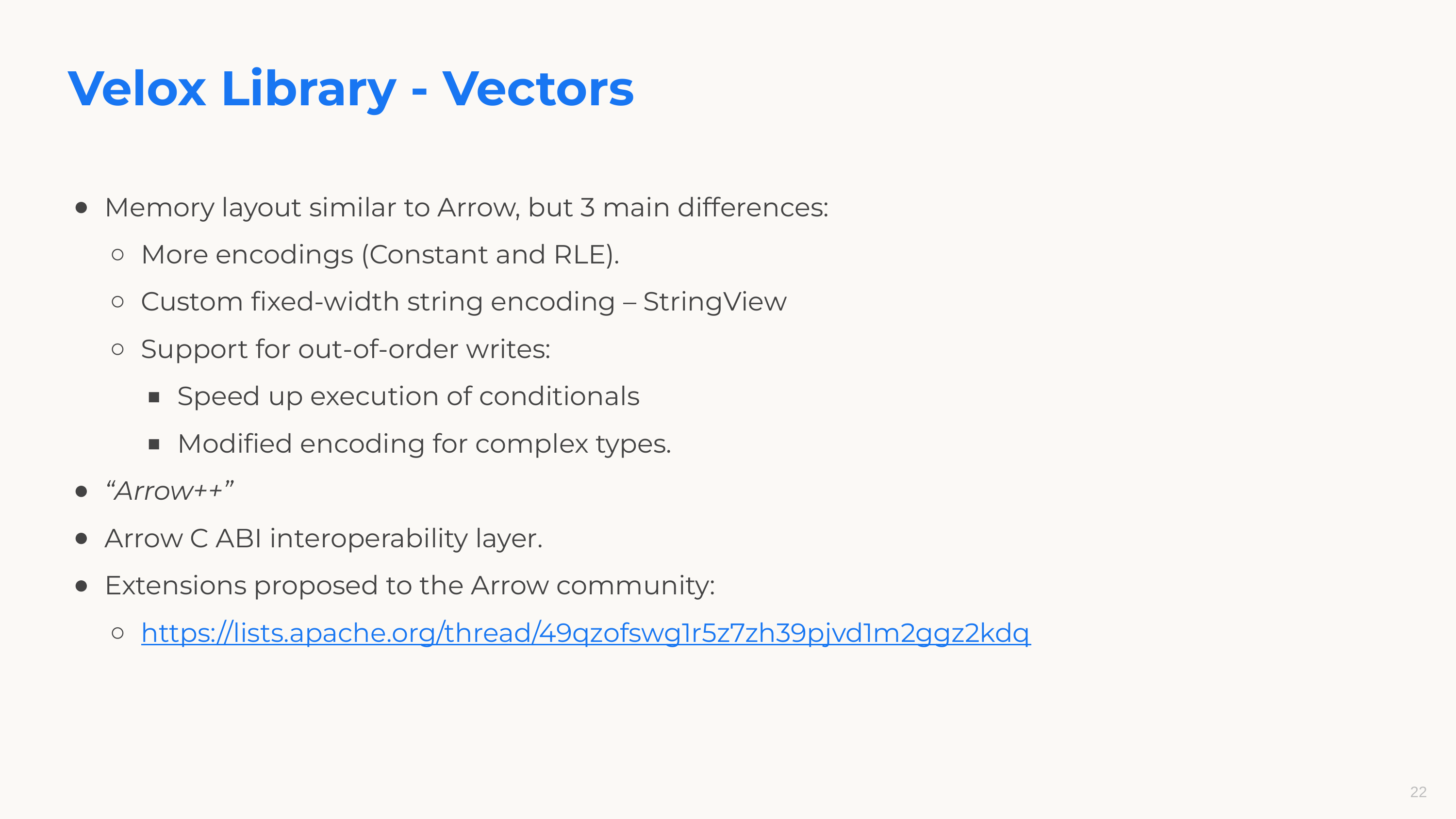

# Velox Library - Vectors
Memory layout similar to Arrow, but 3 main differences:
More encodings (Constant and RLE).
Custom fixed-width string encoding – StringView
Support for out-of-order writes:
Speed up execution of conditionals
Modified encoding for complex types.
“Arrow++”
Arrow C ABI interoperability layer.
Extensions proposed to the Arrow community:
https://lists.apache.org/thread/49qzofswg1r5z7zh39pjvd1m2ggz2kdq

22